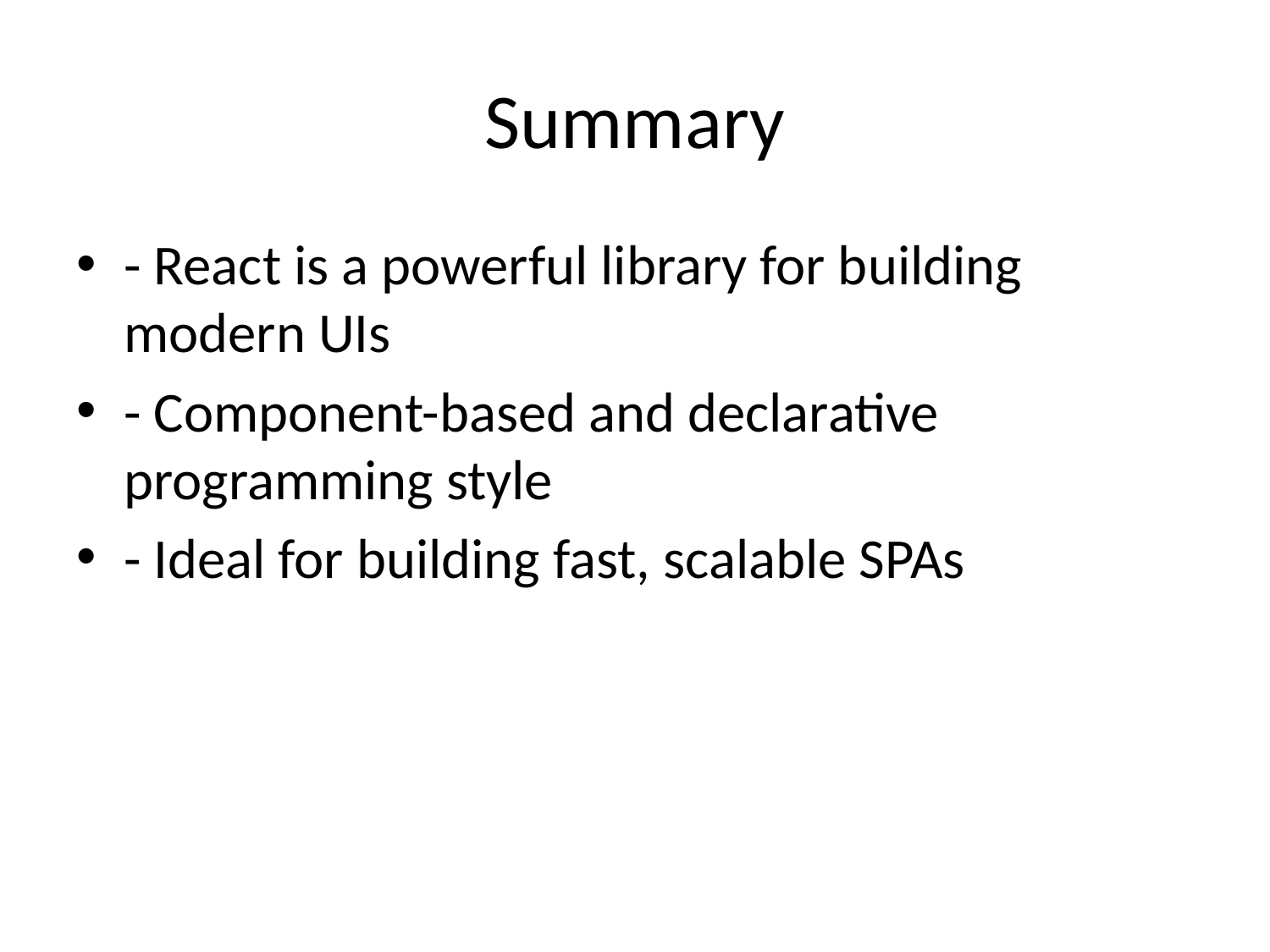

# Summary
- React is a powerful library for building modern UIs
- Component-based and declarative programming style
- Ideal for building fast, scalable SPAs